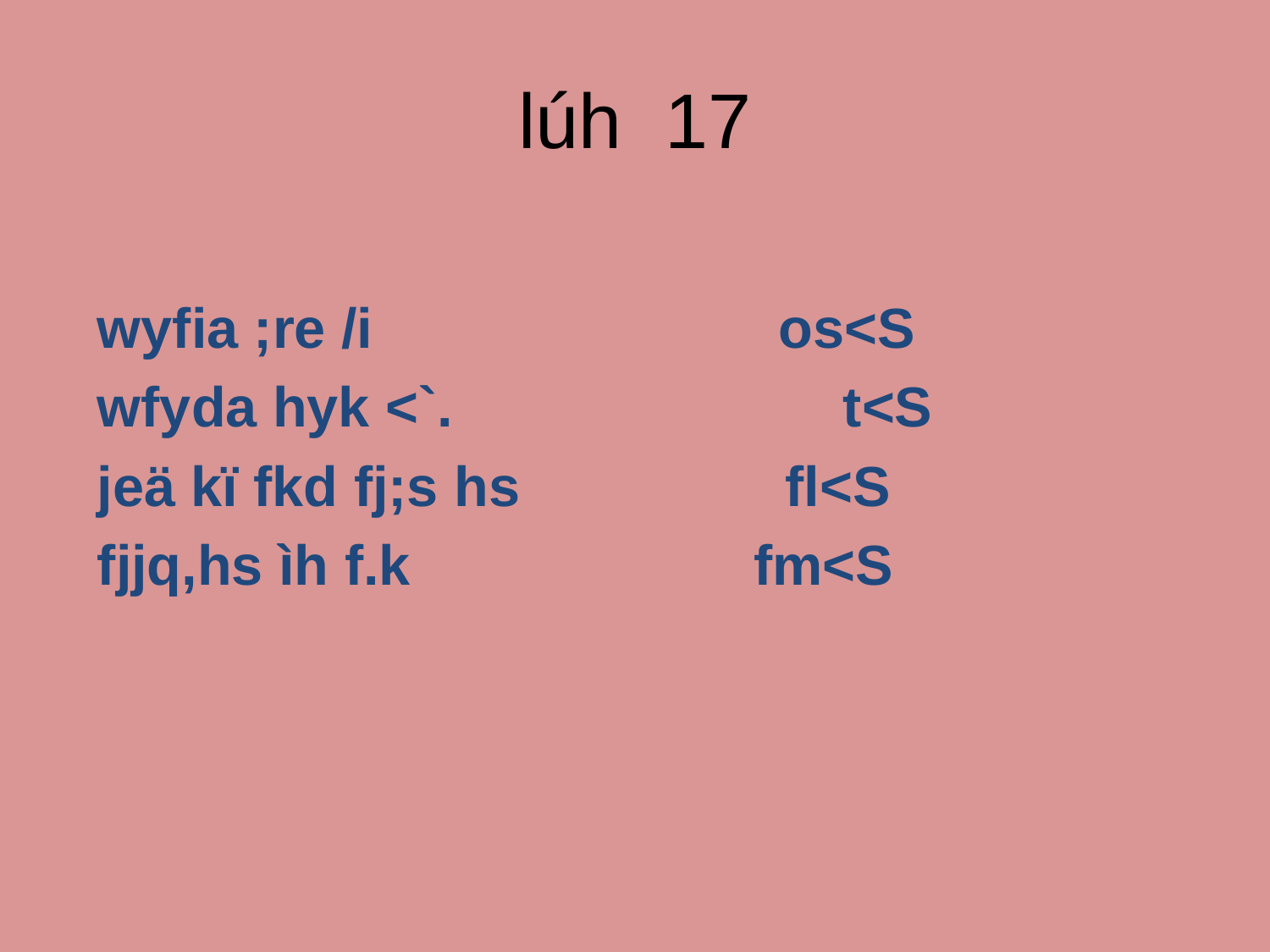

# lúh  17
wyfia ;re /i                          os<S
wfyda hyk <`.                         t<S
jeä kï fkd fj;s hs                 fl<S
fjjq,hs ìh f.k                      fm<S